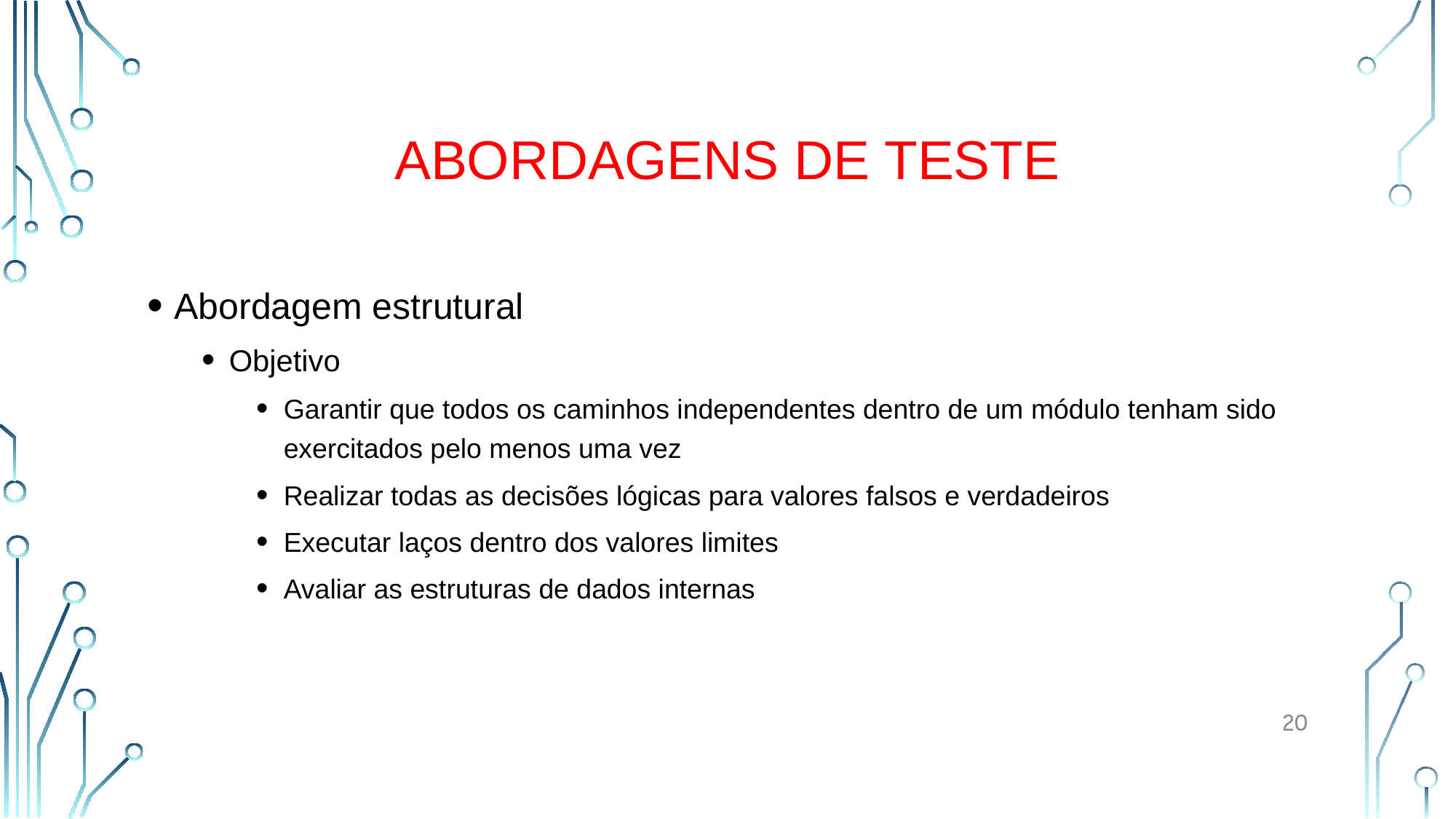

# Abordagens de teste
Abordagem estrutural
Objetivo
Garantir que todos os caminhos independentes dentro de um módulo tenham sido exercitados pelo menos uma vez
Realizar todas as decisões lógicas para valores falsos e verdadeiros
Executar laços dentro dos valores limites
Avaliar as estruturas de dados internas
20